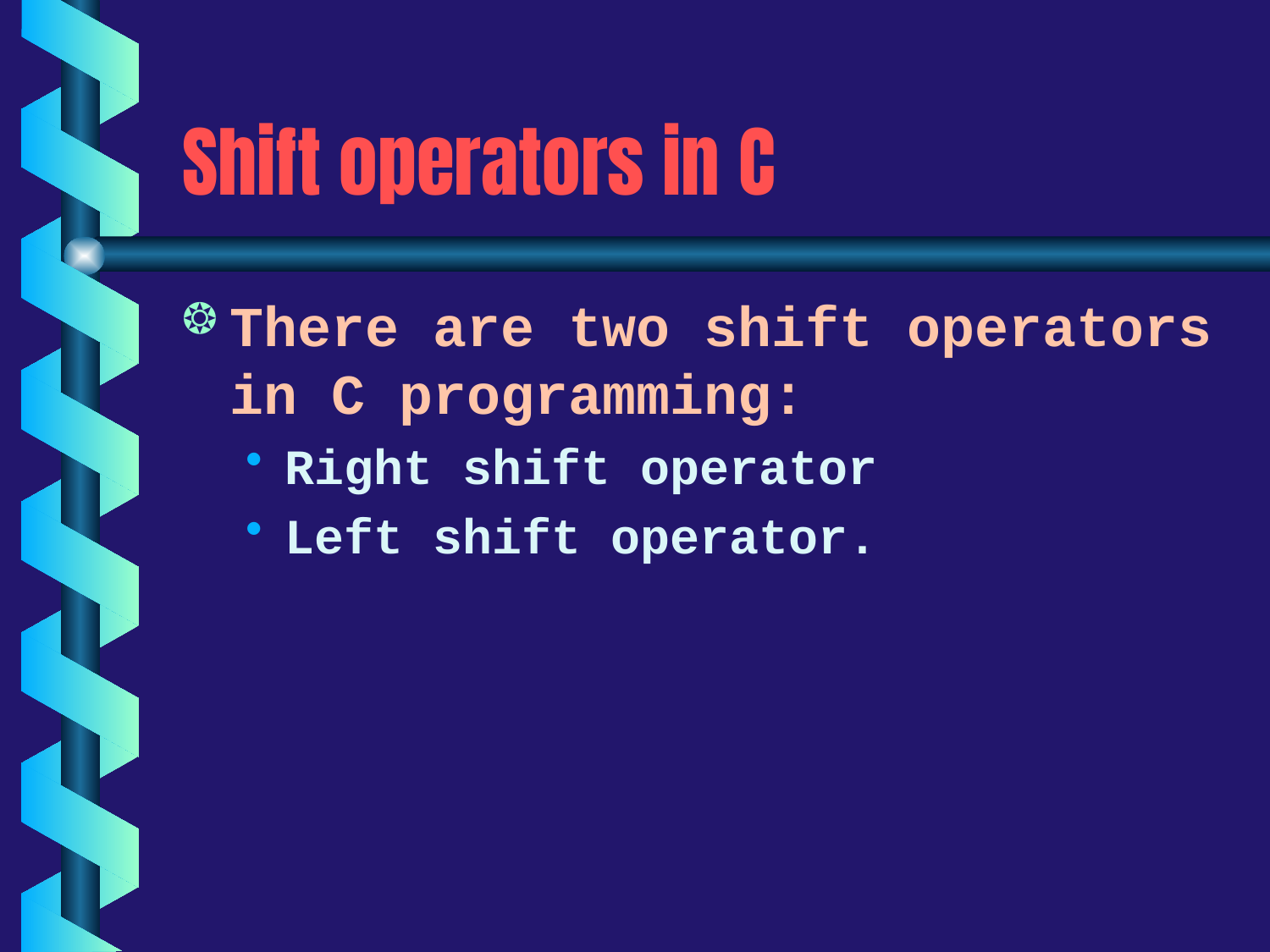

# Shift operators in C
There are two shift operators in C programming:
Right shift operator
Left shift operator.